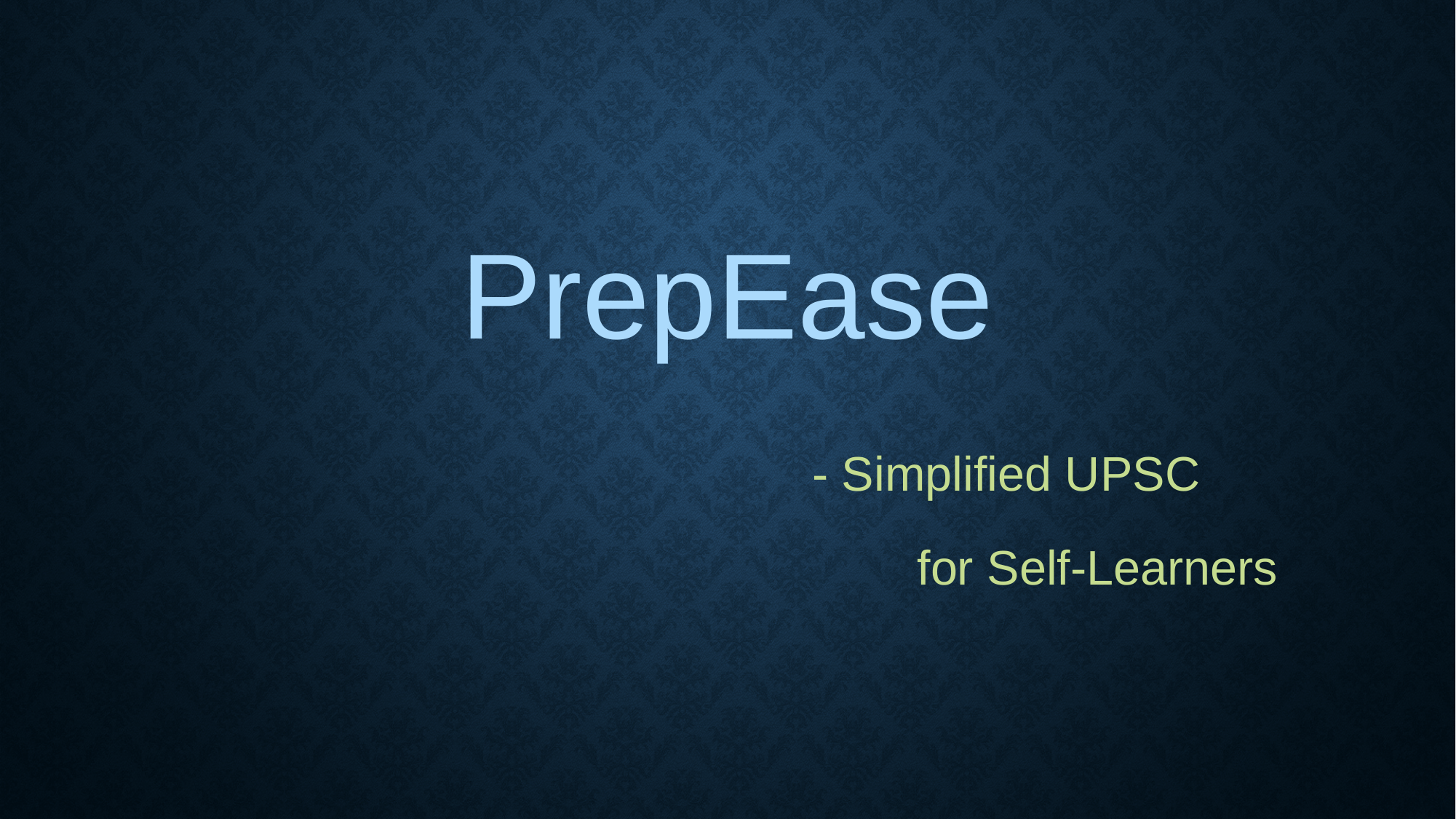

PrepEase
                                              - Simplified UPSC
                                                       for Self-Learners

#